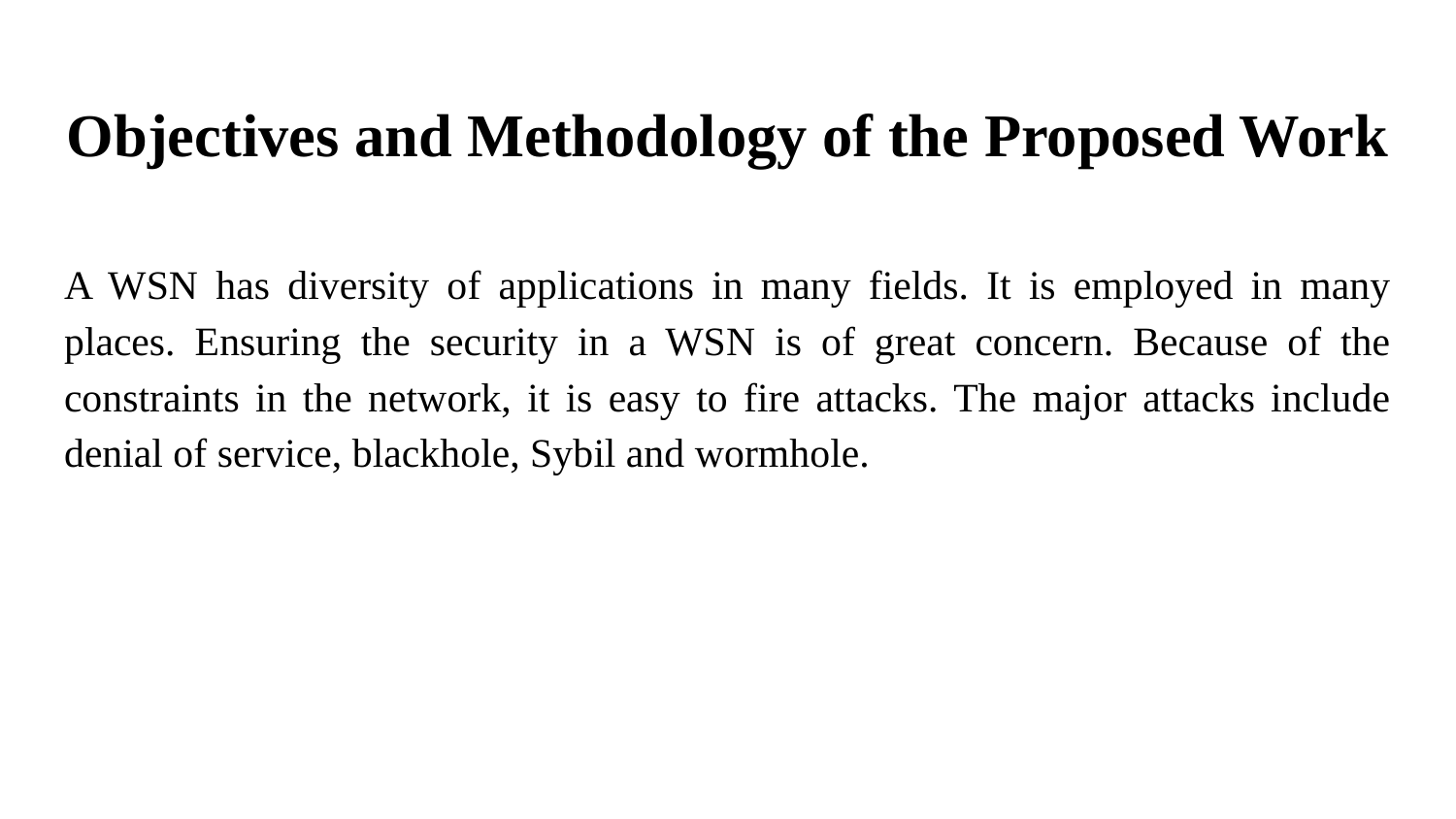

# Objectives and Methodology of the Proposed Work
A WSN has diversity of applications in many fields. It is employed in many places. Ensuring the security in a WSN is of great concern. Because of the constraints in the network, it is easy to fire attacks. The major attacks include denial of service, blackhole, Sybil and wormhole.